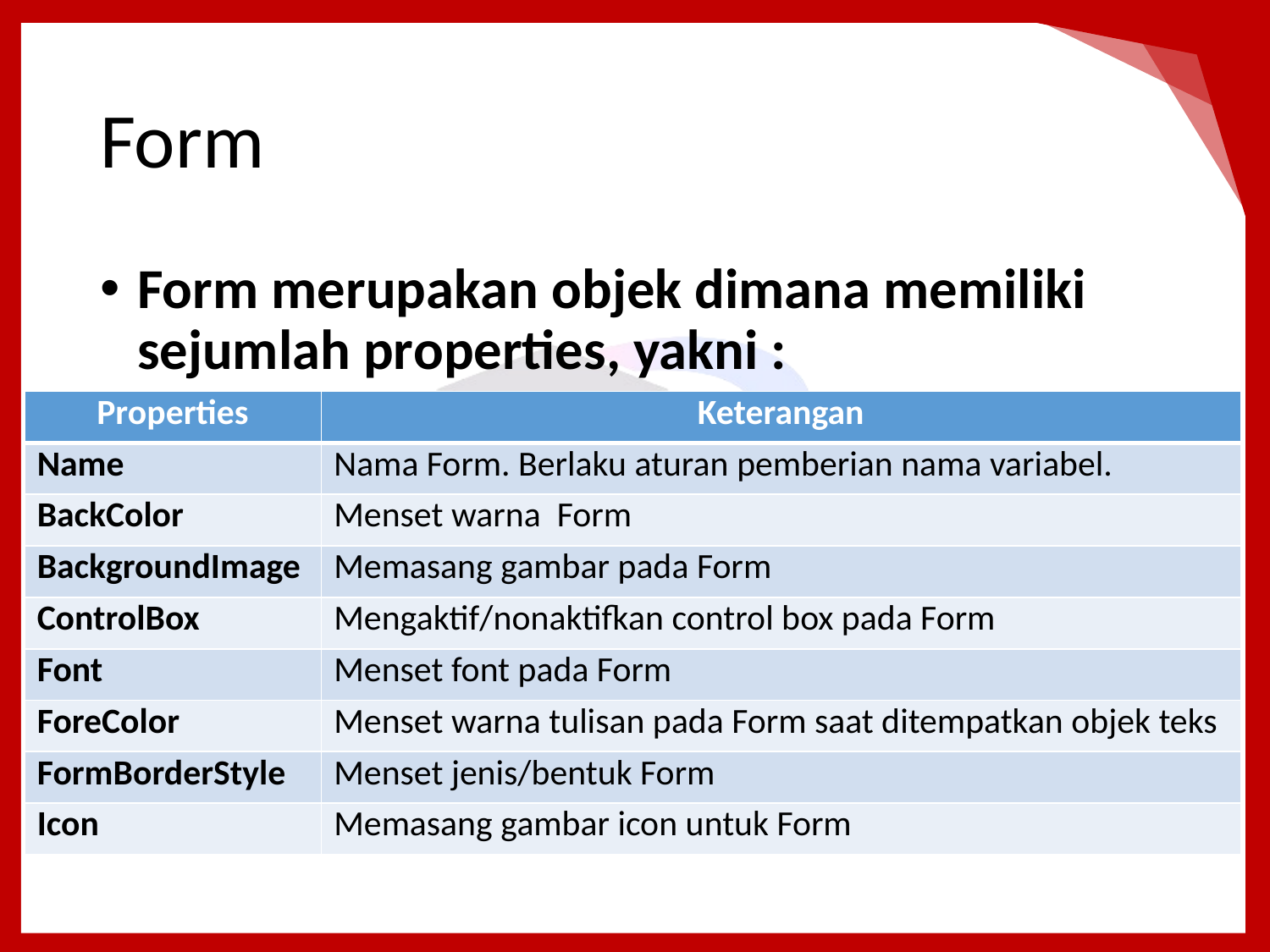

# Form
Form merupakan objek dimana memiliki sejumlah properties, yakni :

| Properties | Keterangan |
| --- | --- |
| Name | Nama Form. Berlaku aturan pemberian nama variabel. |
| BackColor | Menset warna Form |
| BackgroundImage | Memasang gambar pada Form |
| ControlBox | Mengaktif/nonaktifkan control box pada Form |
| Font | Menset font pada Form |
| ForeColor | Menset warna tulisan pada Form saat ditempatkan objek teks |
| FormBorderStyle | Menset jenis/bentuk Form |
| Icon | Memasang gambar icon untuk Form |